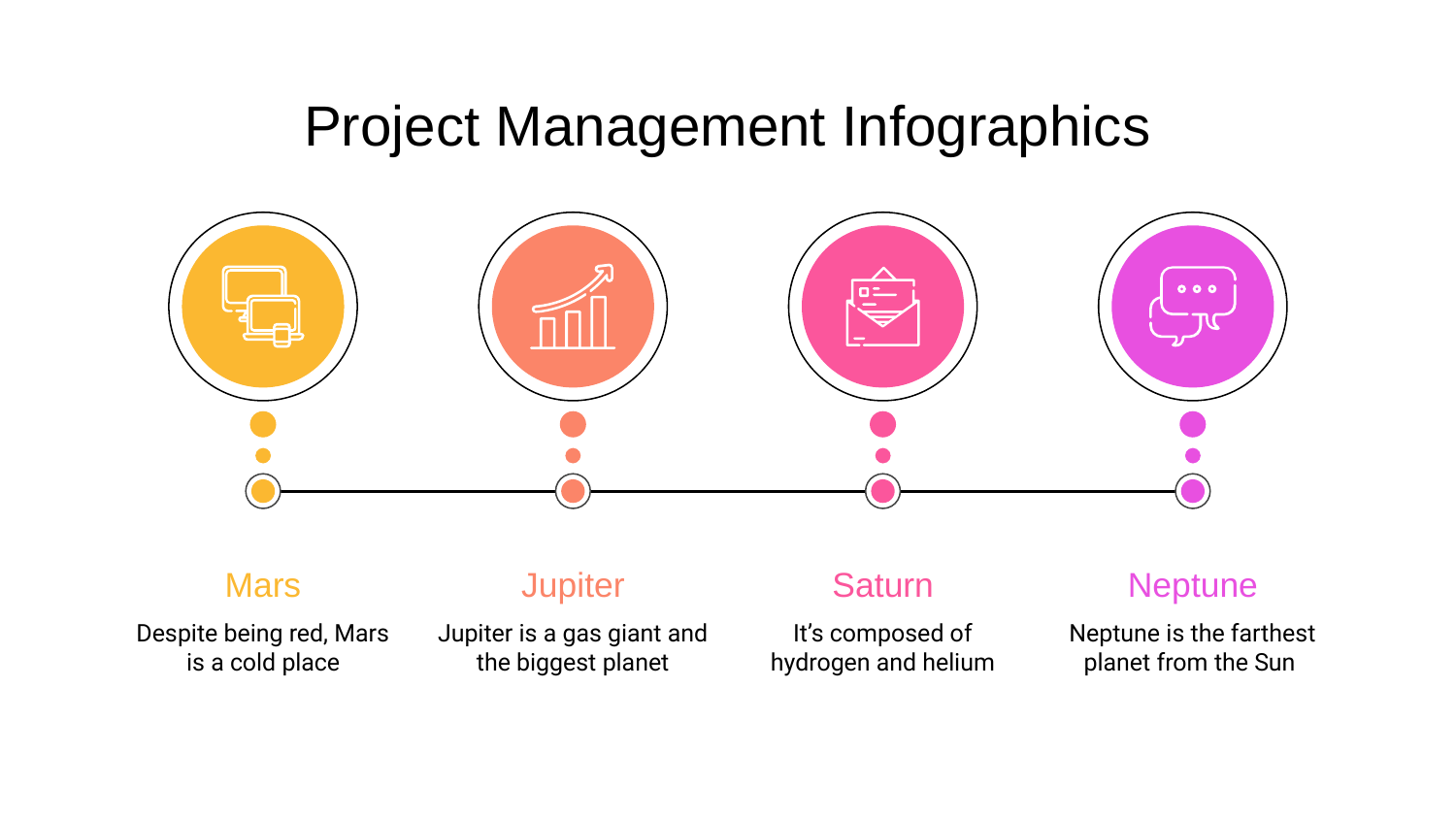

# Project Management Infographics

Mars
Despite being red, Mars is a cold place

Jupiter
Jupiter is a gas giant and the biggest planet

Saturn
It’s composed of hydrogen and helium

Neptune
Neptune is the farthest planet from the Sun